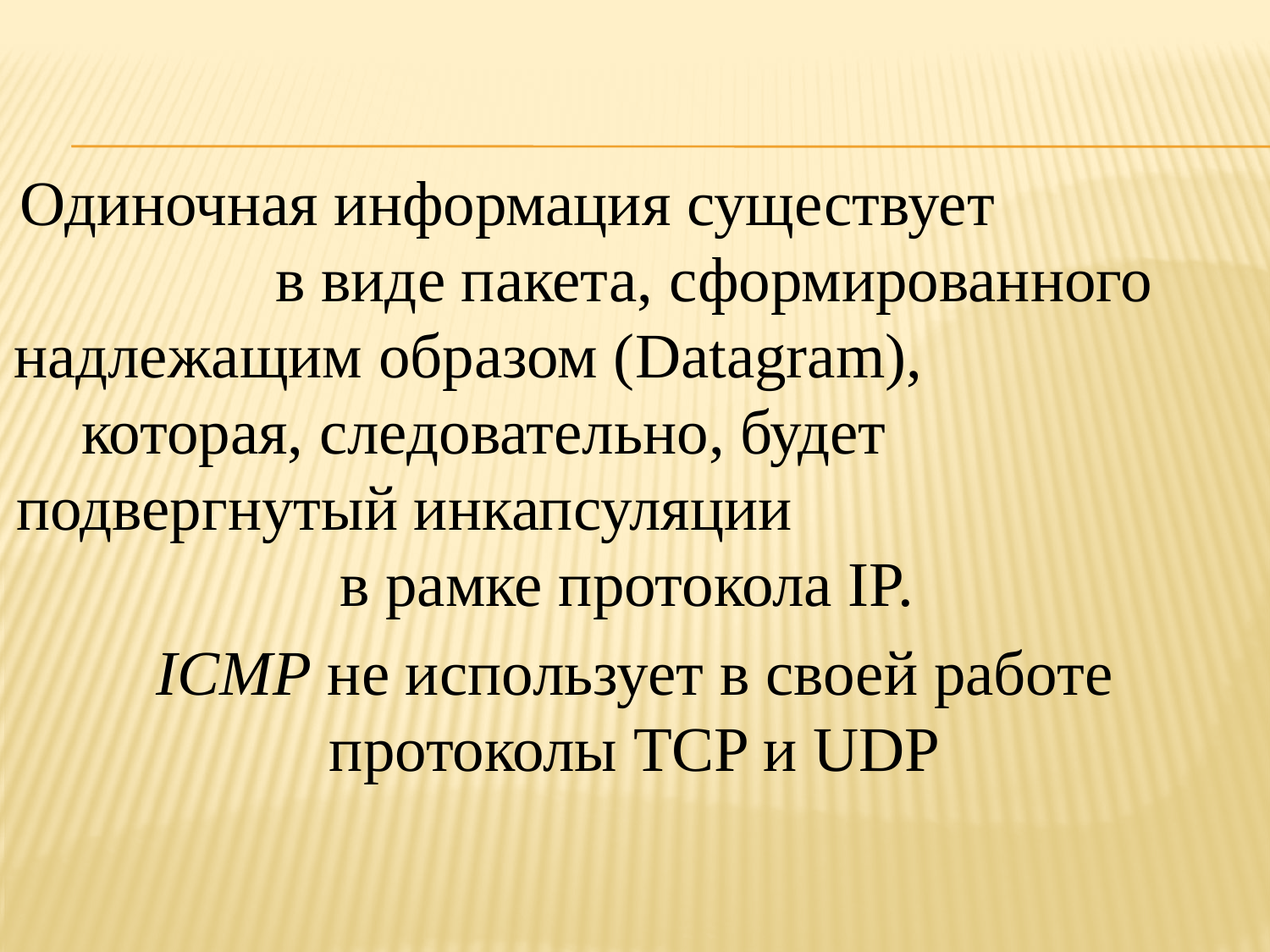

Одиночная информация существует                                в виде пакета, сформированного      надлежащим образом (Datagram),                         которая, следовательно, будет                       подвергнутый инкапсуляции                              в рамке протокола IP.
ICMP не использует в своей работе протоколы TCP и UDP